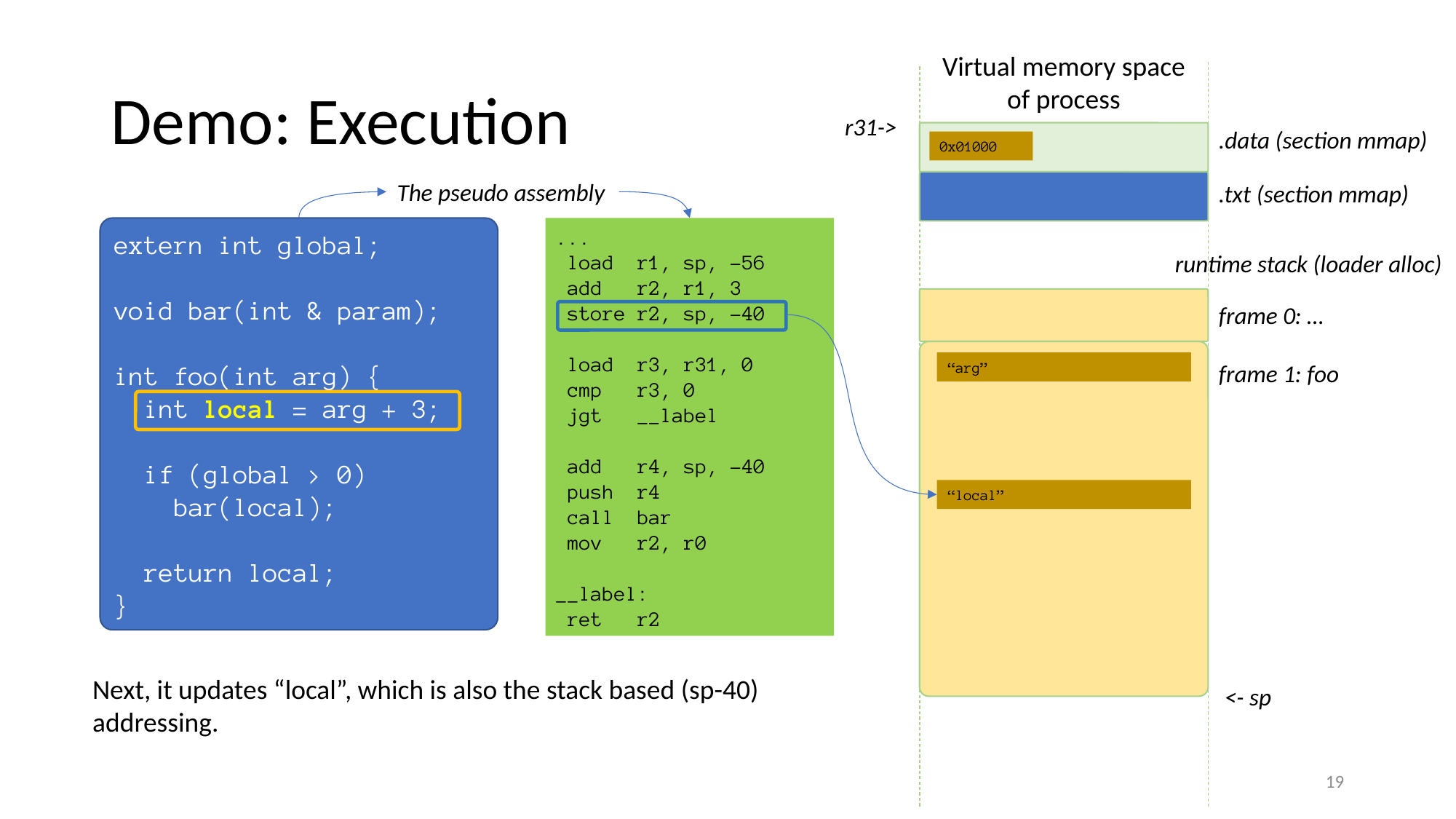

# Demo: Execution
Virtual memory space of process
    …
r31->
.data (section mmap)

0x01000
The pseudo assembly

.txt (section mmap)
extern int global;

void bar(int & param);

int foo(int arg) {
  int local = arg + 3;

  if (global > 0)
    bar(local);

  return local;
}
...
 load  r1, sp, -56
 add   r2, r1, 3
 store r2, sp, -40

 load  r3, r31, 0
 cmp   r3, 0
 jgt   __label

 add   r4, sp, -40
 push  r4
 call  bar
 mov   r2, r0

__label:
 ret   r2
runtime stack (loader alloc)

frame 0: …

“arg”
frame 1: foo

“local”
Next, it updates “local”, which is also the stack based (sp-40) addressing.
<- sp
19